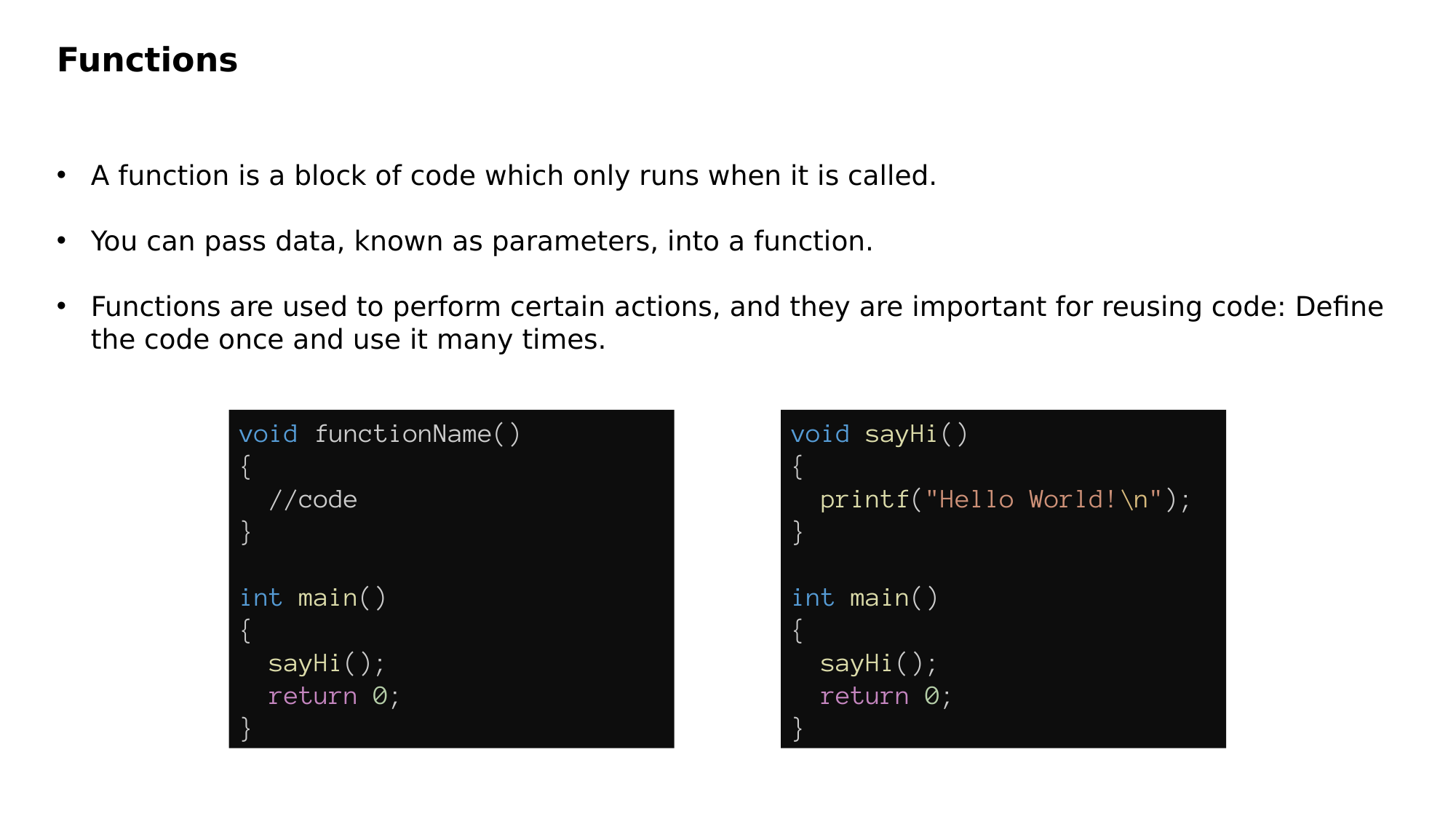

Functions

A function is a block of code which only runs when it is called.

You can pass data, known as parameters, into a function.

Functions are used to perform certain actions, and they are important for reusing code: Define the code once and use it many times.

void functionName()
{
  //code
}
int main()
{
  sayHi();
  return 0;
}
void sayHi()
{
  printf("Hello World!\n");
}
int main()
{
  sayHi();
  return 0;
}